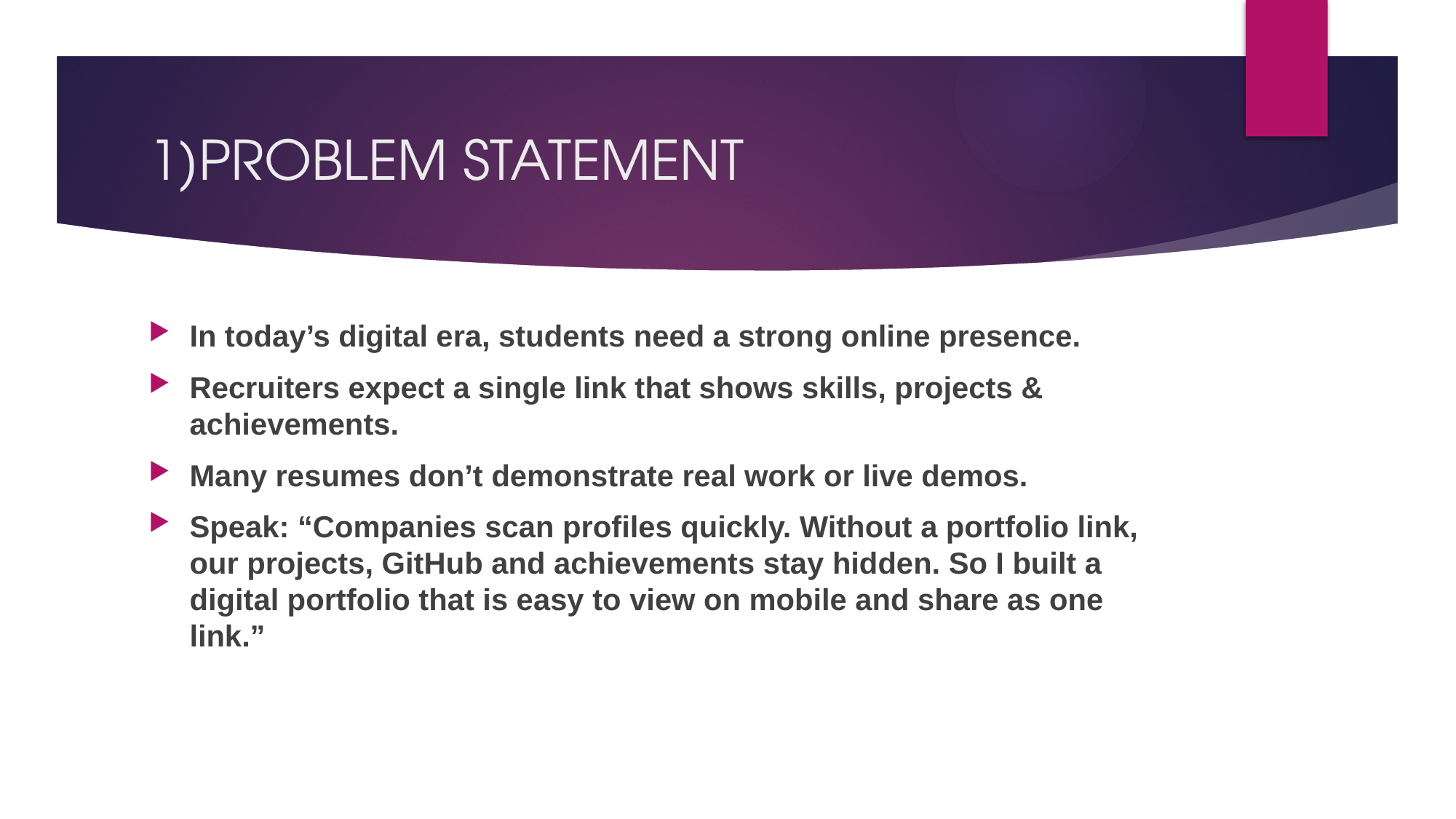

# 1)PROBLEM STATEMENT
In today’s digital era, students need a strong online presence.
Recruiters expect a single link that shows skills, projects & achievements.
Many resumes don’t demonstrate real work or live demos.
Speak: “Companies scan profiles quickly. Without a portfolio link, our projects, GitHub and achievements stay hidden. So I built a digital portfolio that is easy to view on mobile and share as one link.”